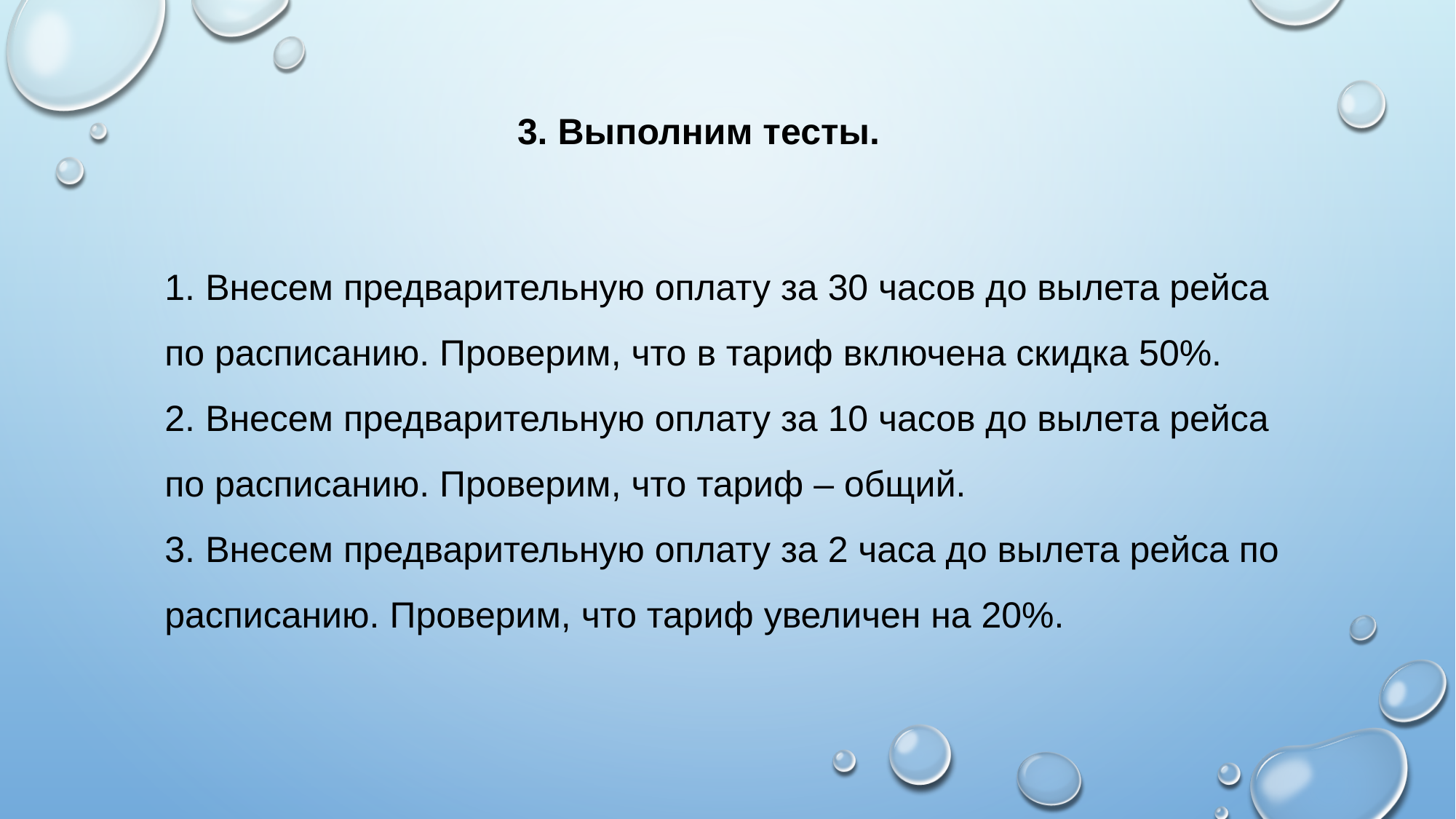

3. Выполним тесты.
 Внесем предварительную оплату за 30 часов до вылета рейса по расписанию. Проверим, что в тариф включена скидка 50%.
 Внесем предварительную оплату за 10 часов до вылета рейса по расписанию. Проверим, что тариф – общий.
 Внесем предварительную оплату за 2 часа до вылета рейса по расписанию. Проверим, что тариф увеличен на 20%.